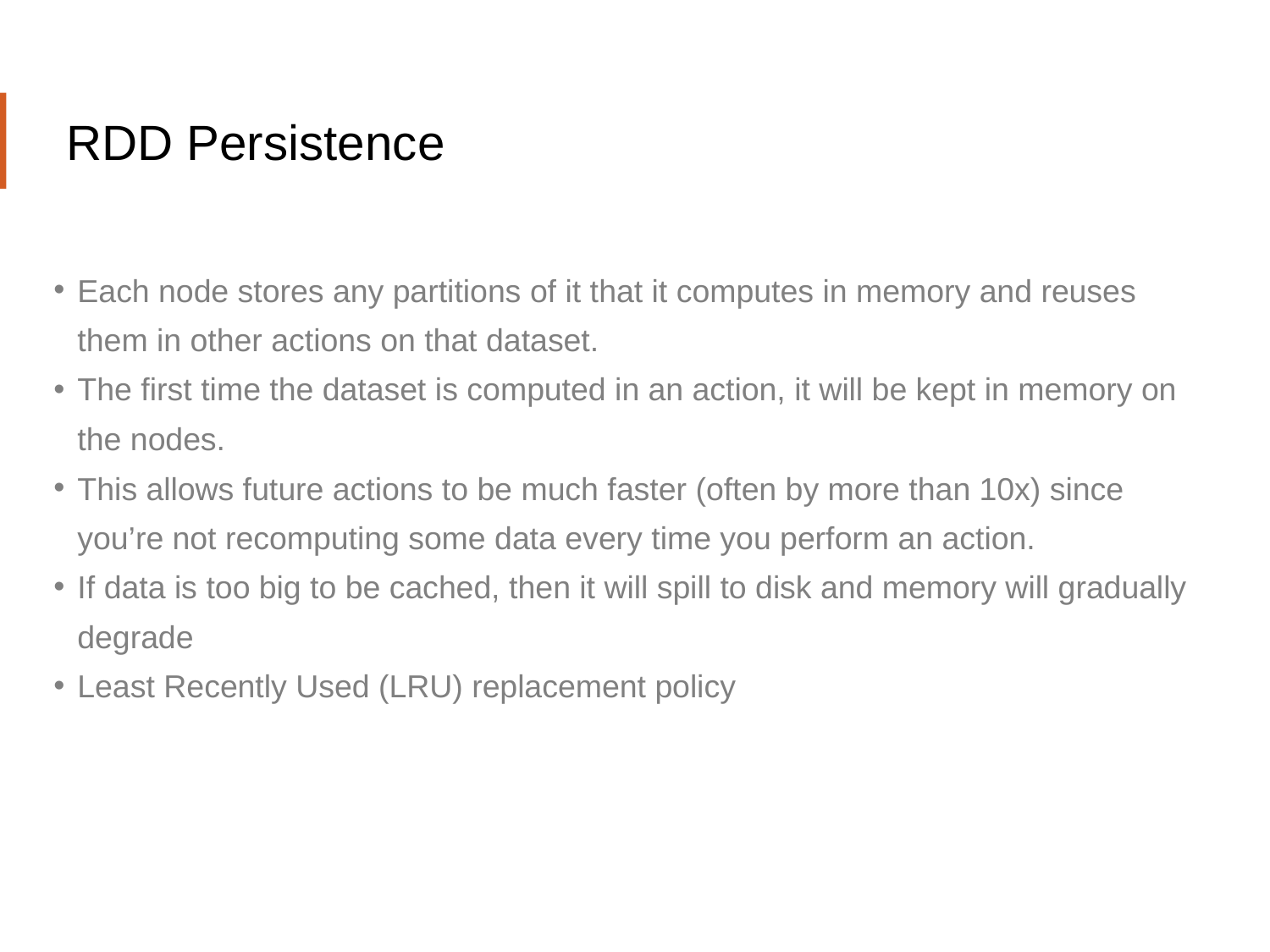

# RDD Persistence
Each node stores any partitions of it that it computes in memory and reuses them in other actions on that dataset.
The first time the dataset is computed in an action, it will be kept in memory on the nodes.
This allows future actions to be much faster (often by more than 10x) since you’re not recomputing some data every time you perform an action.
If data is too big to be cached, then it will spill to disk and memory will gradually degrade
Least Recently Used (LRU) replacement policy